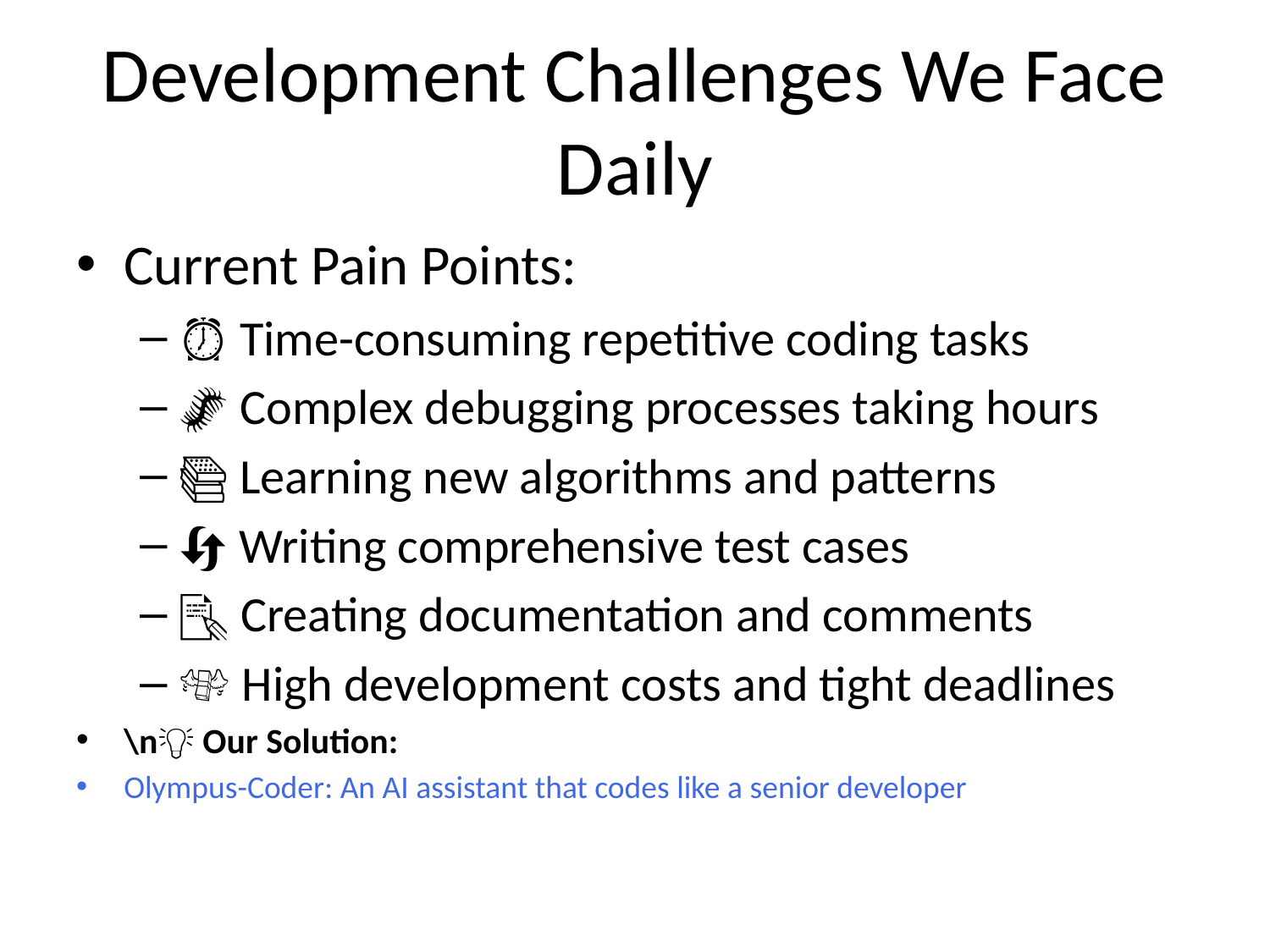

# Development Challenges We Face Daily
Current Pain Points:
⏰ Time-consuming repetitive coding tasks
🐛 Complex debugging processes taking hours
📚 Learning new algorithms and patterns
🔄 Writing comprehensive test cases
📝 Creating documentation and comments
💸 High development costs and tight deadlines
\n💡 Our Solution:
Olympus-Coder: An AI assistant that codes like a senior developer